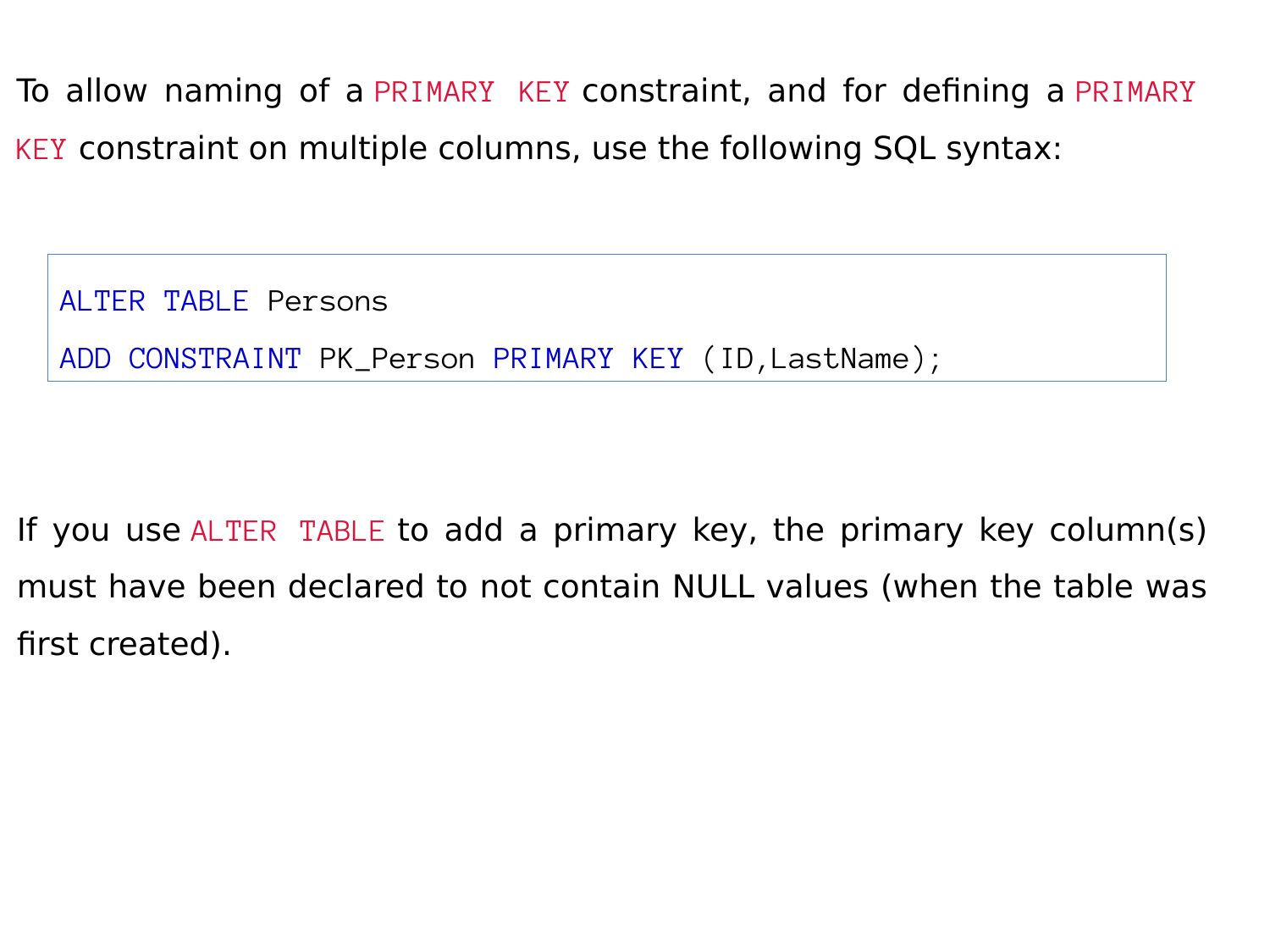

To allow naming of a PRIMARY KEY constraint, and for defining a PRIMARY KEY constraint on multiple columns, use the following SQL syntax:
ALTER TABLE Persons
ADD CONSTRAINT PK_Person PRIMARY KEY (ID,LastName);
If you use ALTER TABLE to add a primary key, the primary key column(s) must have been declared to not contain NULL values (when the table was first created).